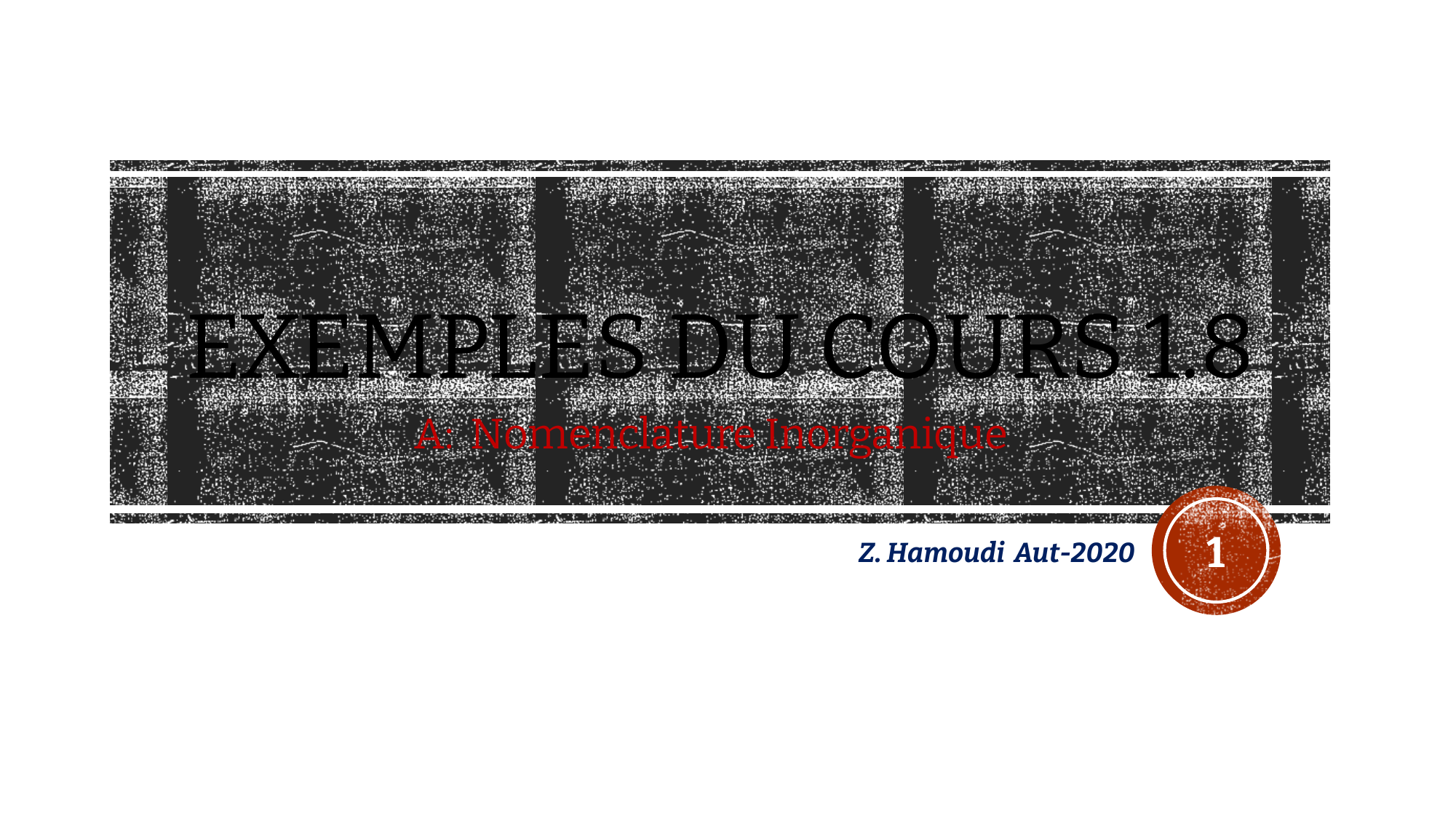

# Exemples du cours 1.8
A:  Nomenclature Inorganique
1
Z. Hamoudi  Aut-2020